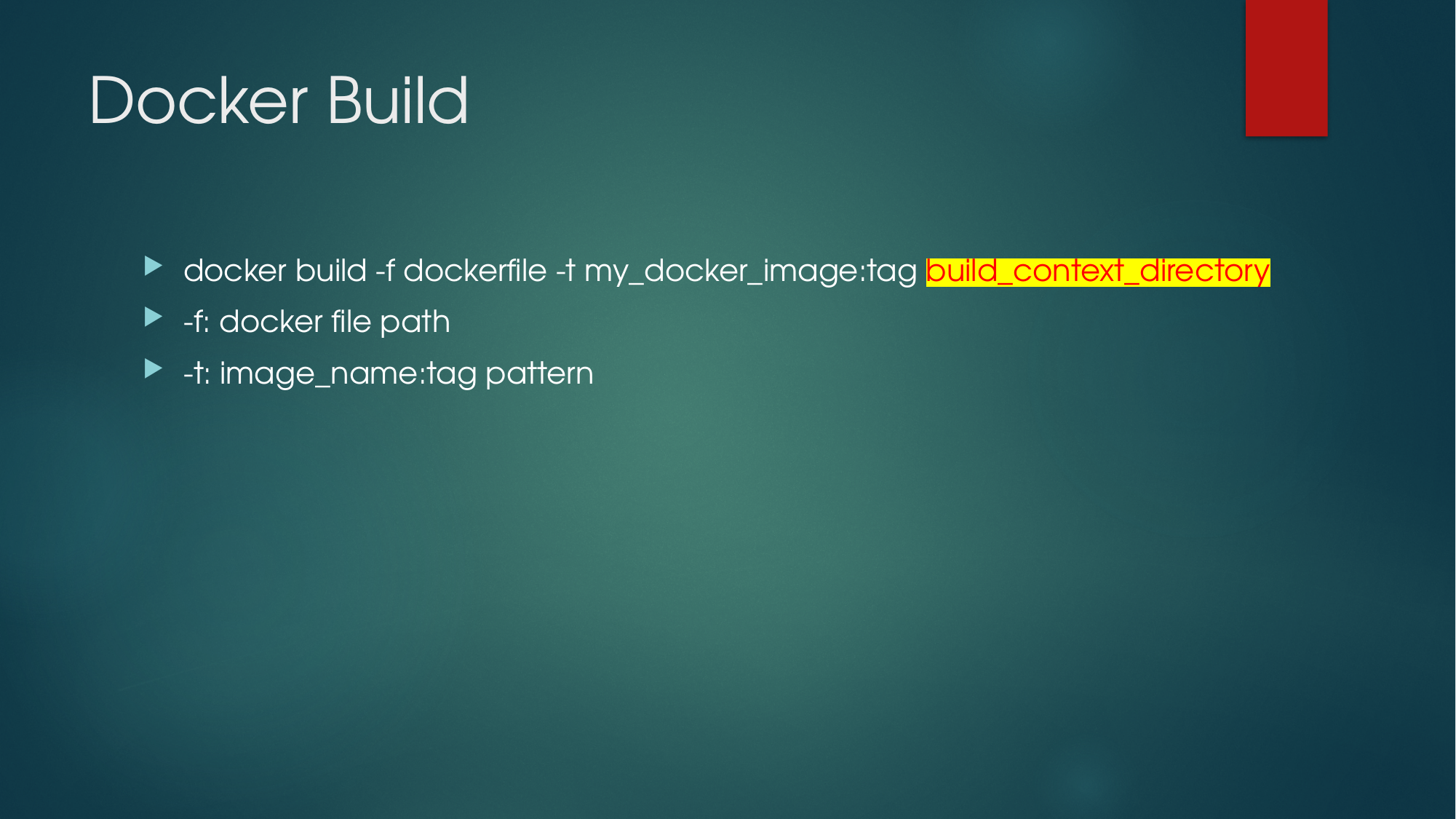

# Docker Build
docker build -f dockerfile -t my_docker_image:tag build_context_directory
-f: docker file path
-t: image_name:tag pattern